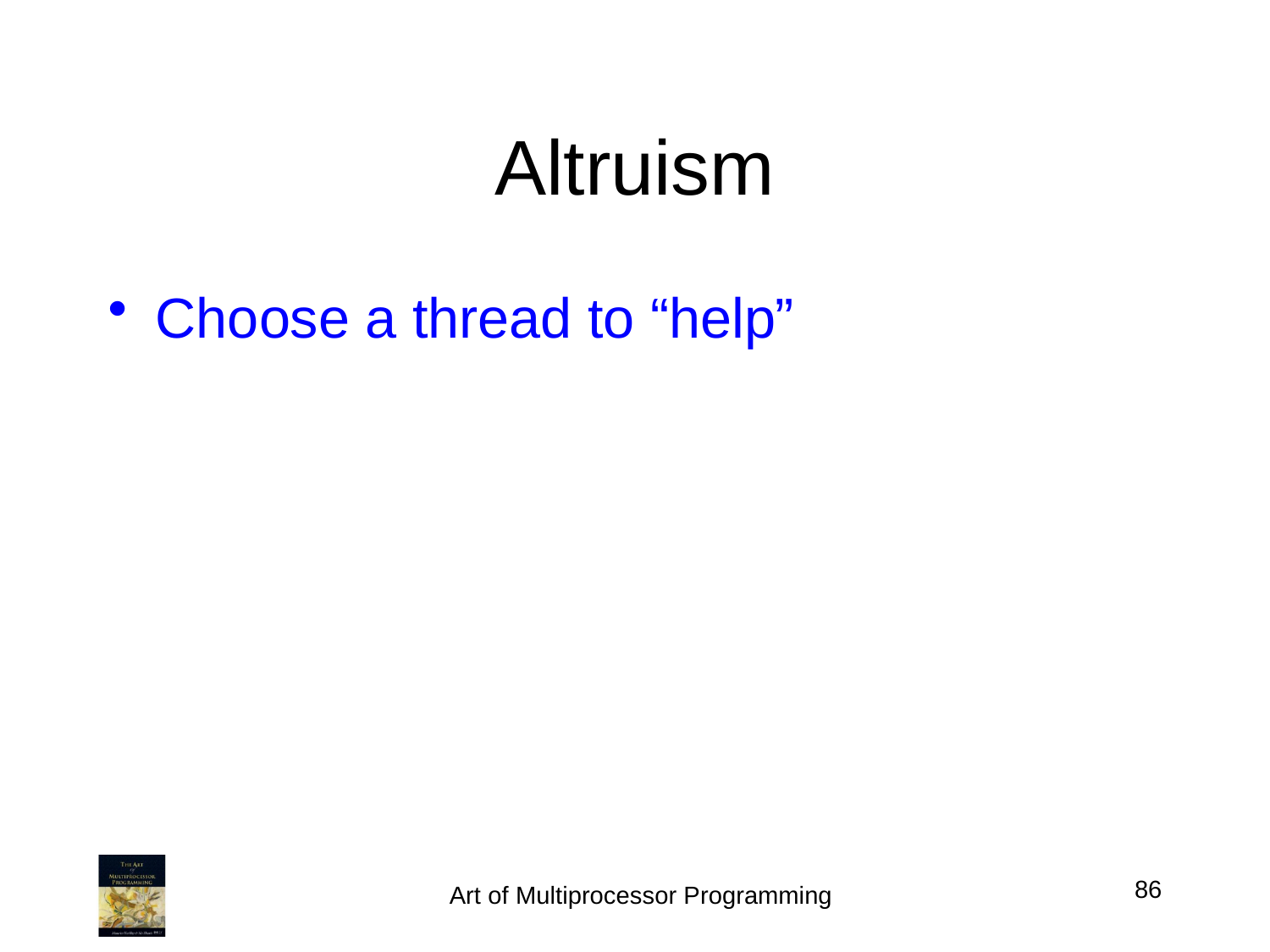

# Altruism
Choose a thread to “help”
86
Art of Multiprocessor Programming